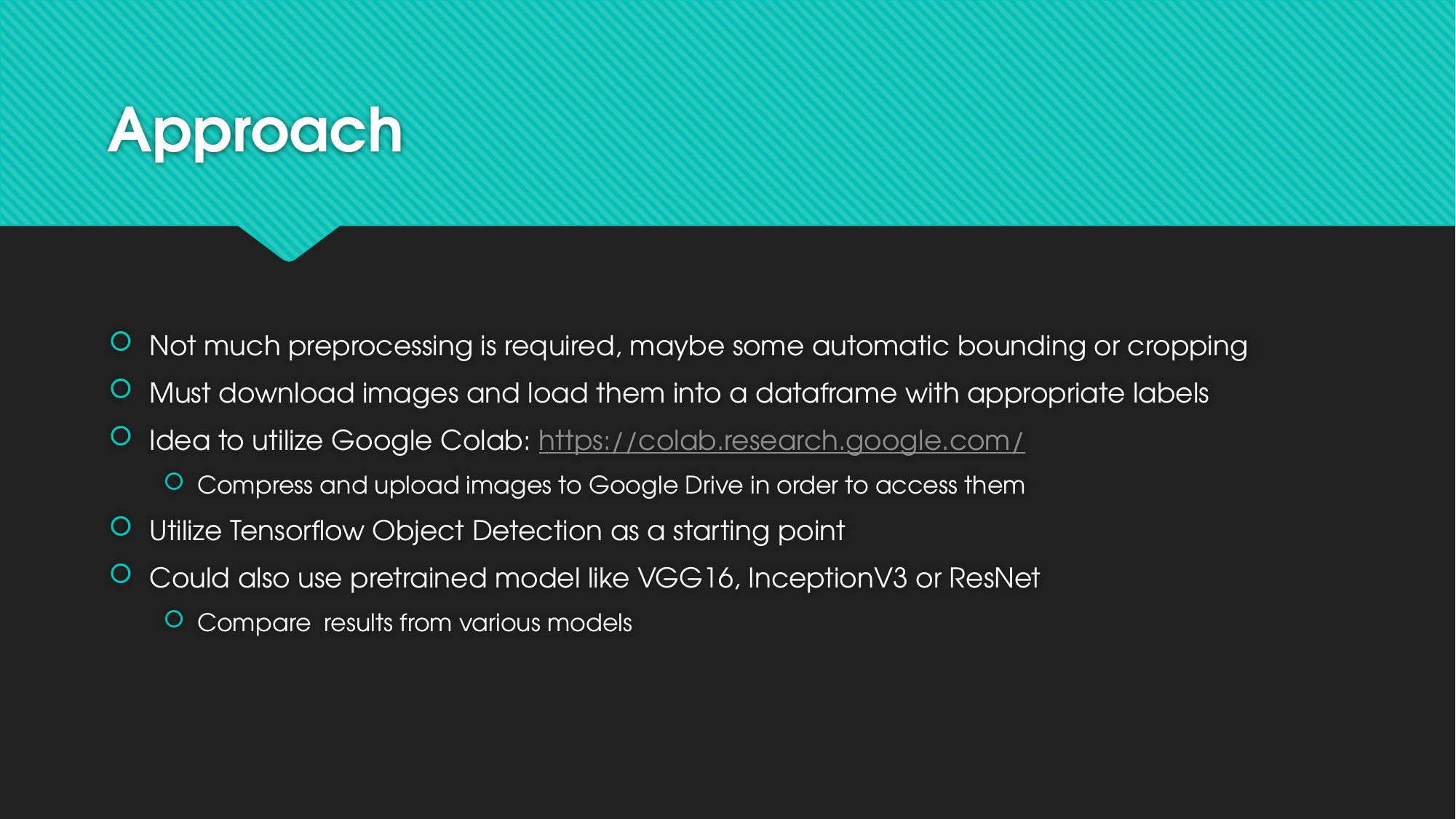

# Approach
Not much preprocessing is required, maybe some automatic bounding or cropping
Must download images and load them into a dataframe with appropriate labels
Idea to utilize Google Colab: https://colab.research.google.com/
Compress and upload images to Google Drive in order to access them
Utilize Tensorflow Object Detection as a starting point
Could also use pretrained model like VGG16, InceptionV3 or ResNet
Compare  results from various models